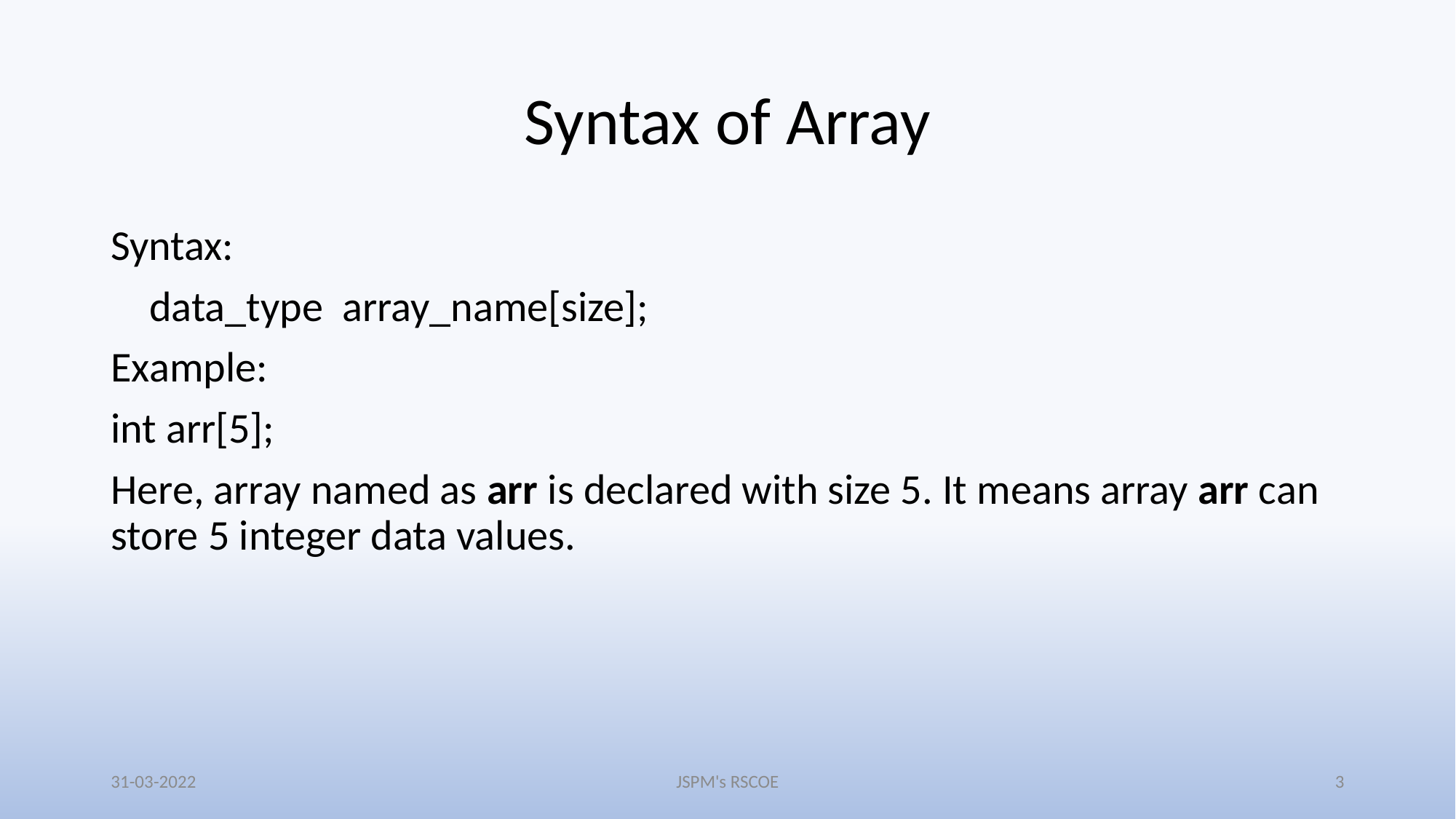

# Syntax of Array
Syntax:
    data_type  array_name[size];
Example:
int arr[5];
Here, array named as arr is declared with size 5. It means array arr can store 5 integer data values.

31-03-2022
JSPM's RSCOE
3